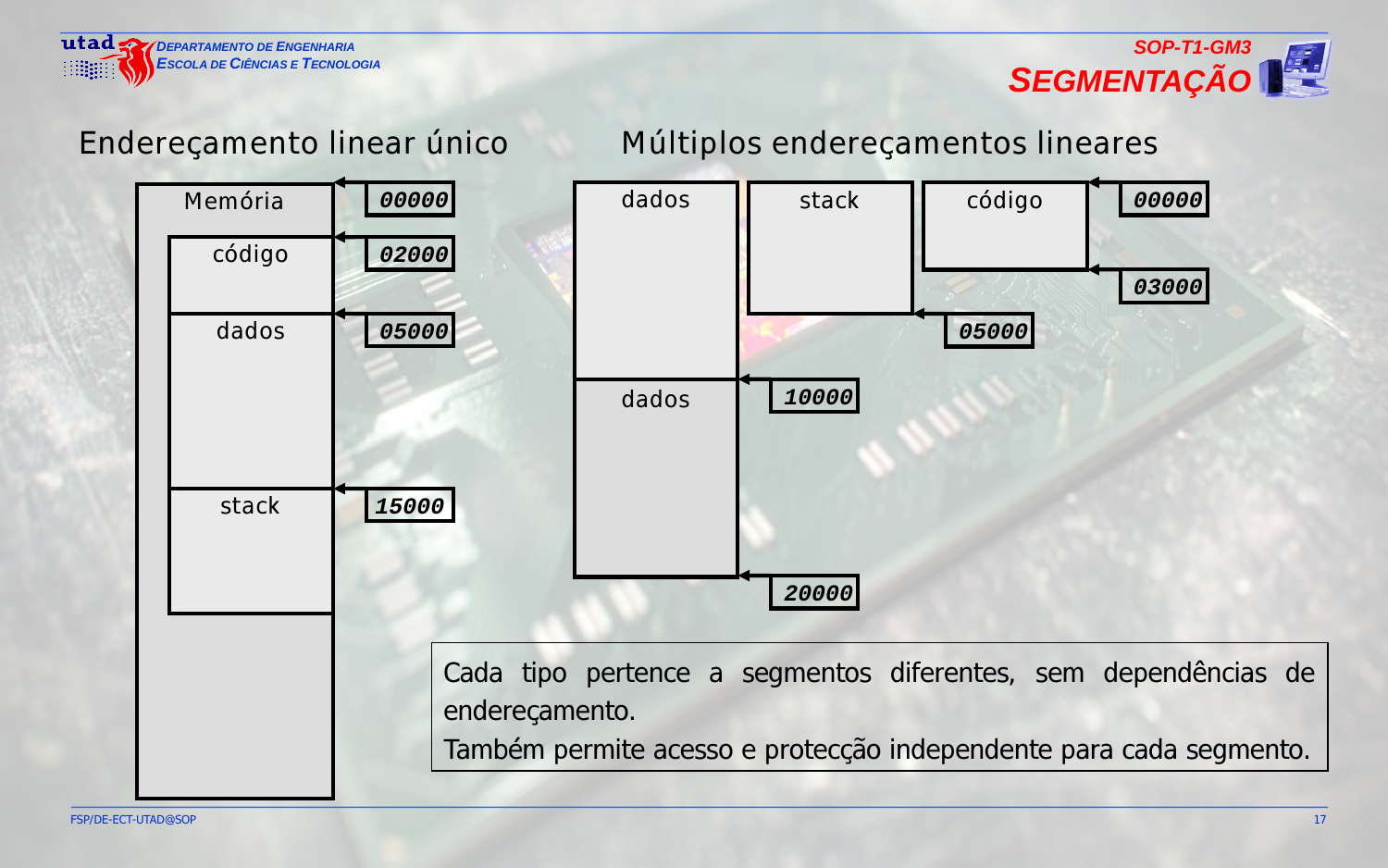

SOP-T1-GM3
SEGMENTAÇÃO
Endereçamento linear único

00000
Memória
código

02000
dados

05000
stack

15000
Múltiplos endereçamentos lineares
dados
stack
código

00000

03000

05000
dados

10000

20000
Cada tipo pertence a segmentos diferentes, sem dependências de endereçamento.
Também permite acesso e protecção independente para cada segmento.